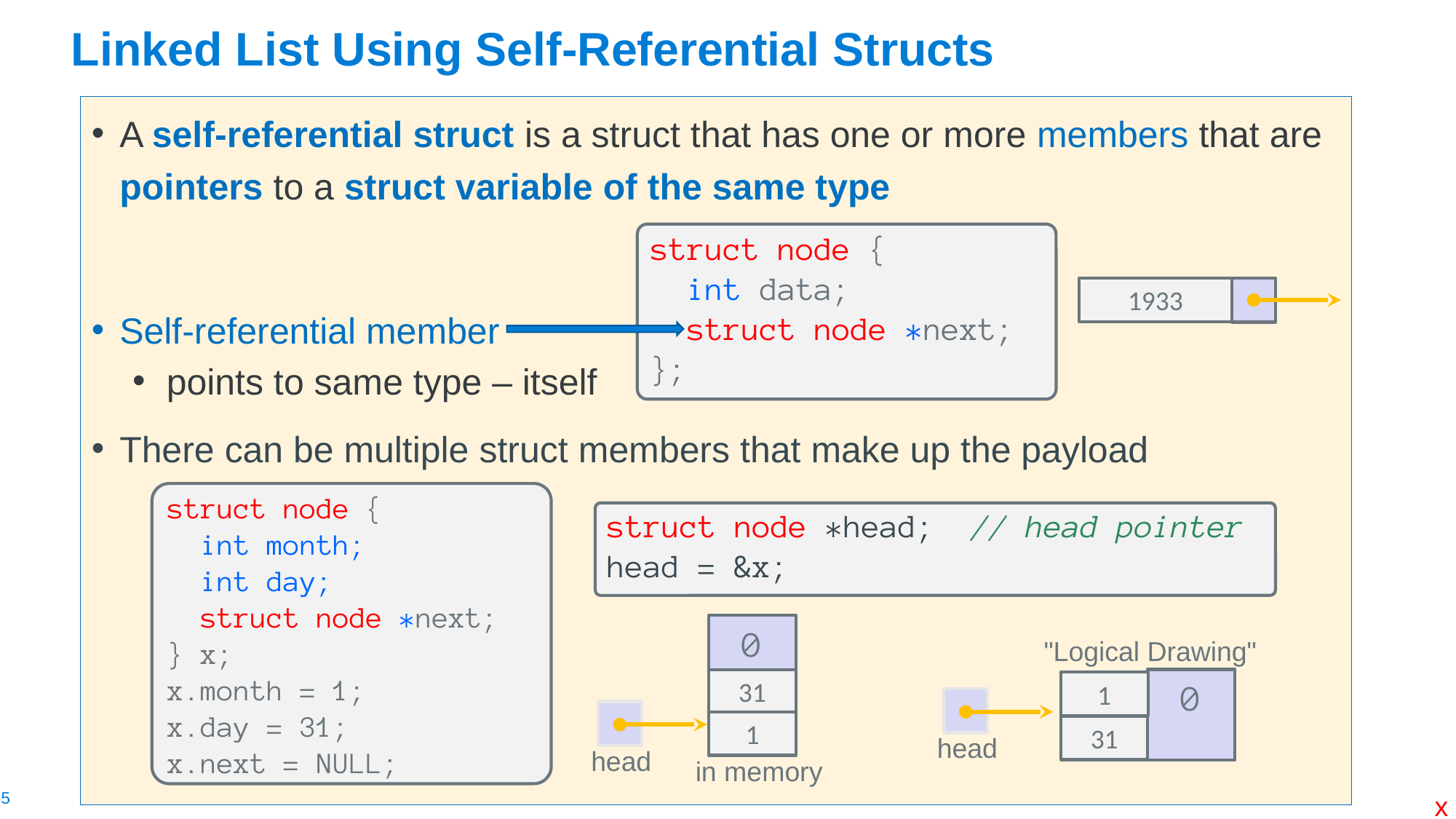

# Linked List Using Self-Referential Structs
A self-referential struct is a struct that has one or more members that are pointers to a struct variable of the same type

Self-referential member
points to same type – itself
There can be multiple struct members that make up the payload

struct node {
  int data;
  struct node *next;
};
1933

struct node {
  int month;
  int day;
  struct node *next;
} x;
x.month = 1;
x.day = 31;
x.next = NULL;

struct node *head;  // head pointer
head = &x;
0
31

1
head
"Logical Drawing"
0

1

31
head
in memory
x